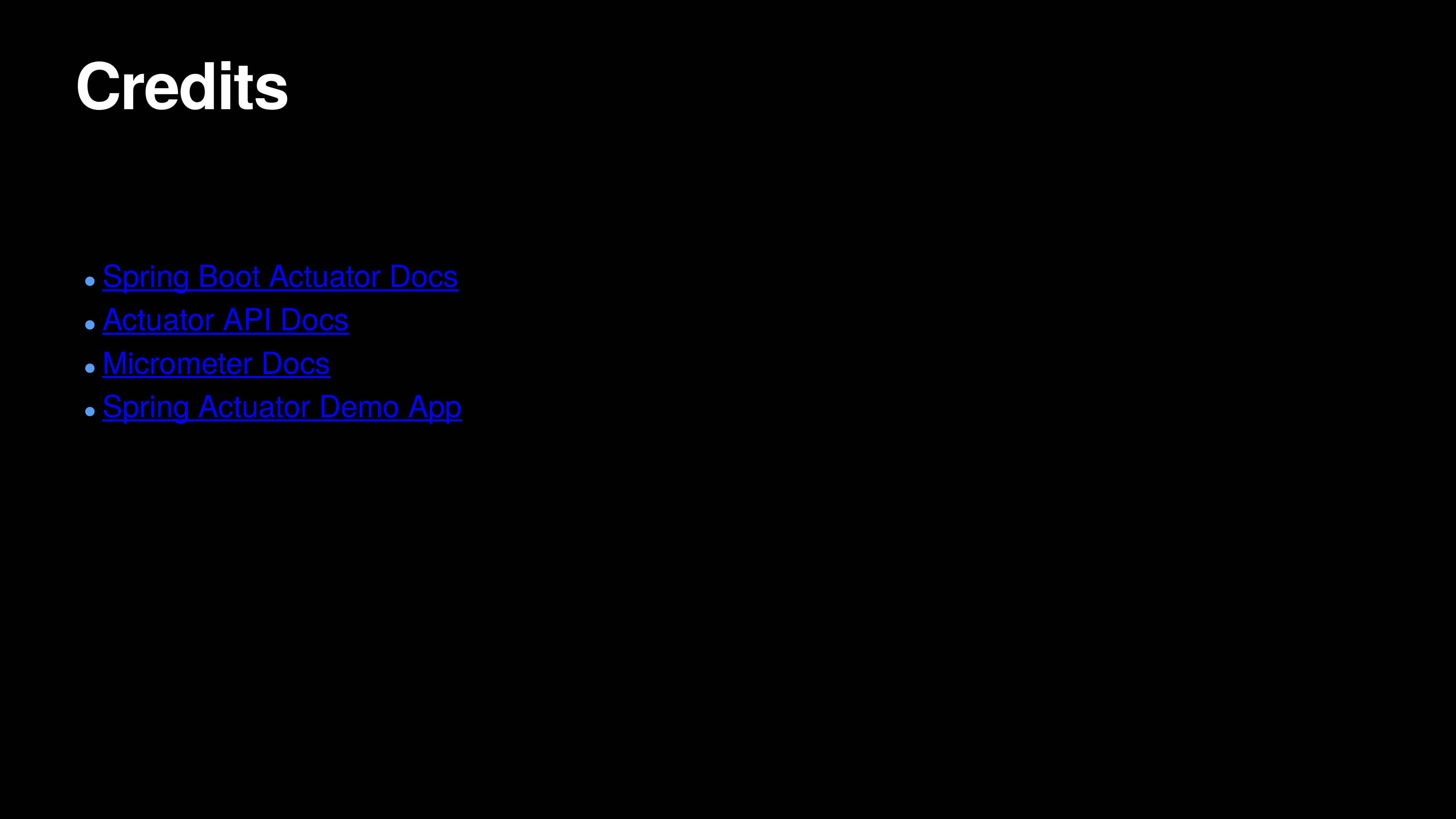

15
# Credits
Spring Boot Actuator Docs
Actuator API Docs
Micrometer Docs
Spring Actuator Demo App